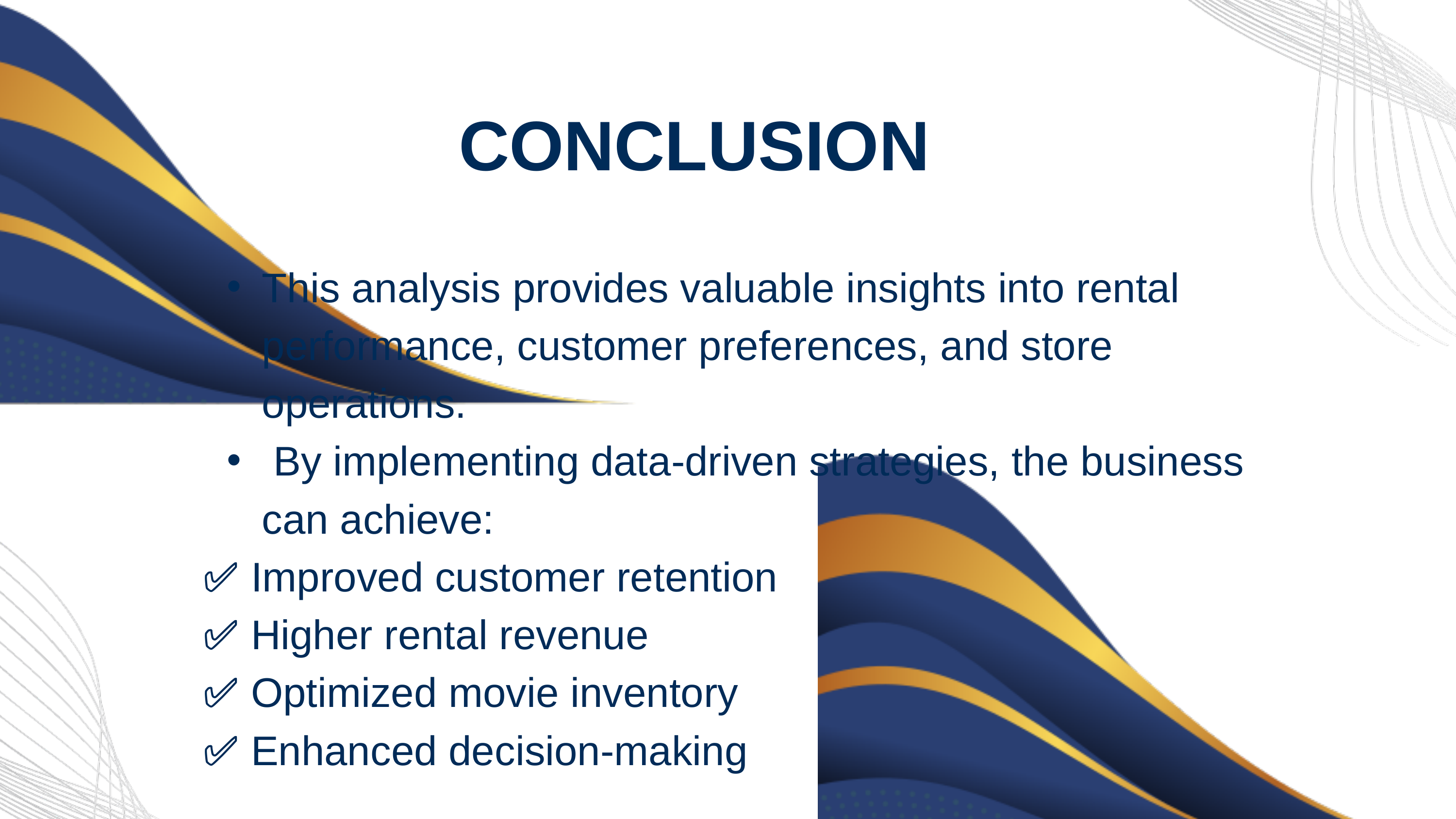

CONCLUSION
This analysis provides valuable insights into rental performance, customer preferences, and store operations.
 By implementing data-driven strategies, the business can achieve:
 ✅ Improved customer retention
 ✅ Higher rental revenue
 ✅ Optimized movie inventory
 ✅ Enhanced decision-making